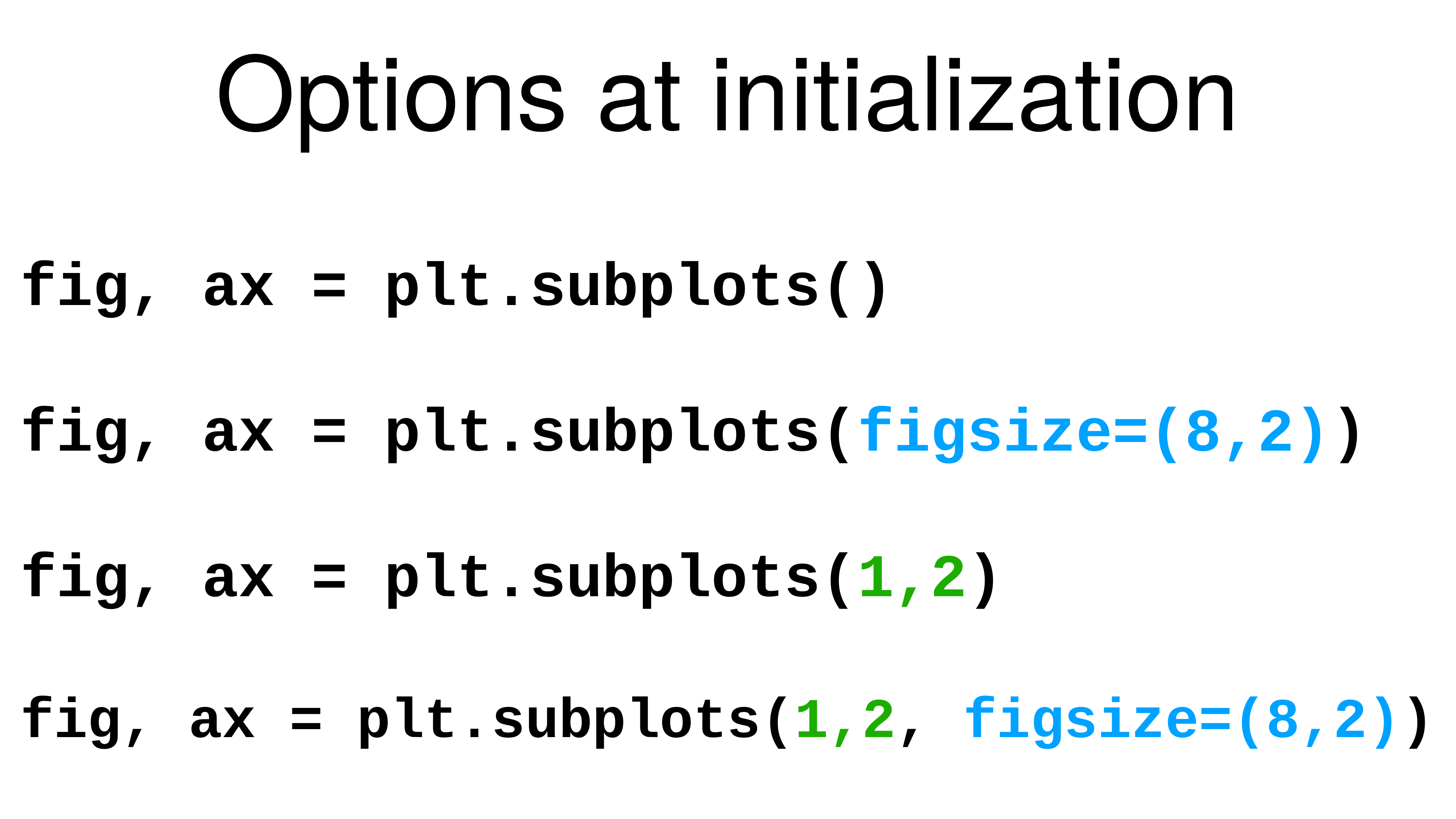

# Options at initialization
fig, ax = plt.subplots()

fig, ax = plt.subplots(figsize=(8,2))

fig, ax = plt.subplots(1,2)

fig, ax = plt.subplots(1,2, figsize=(8,2))